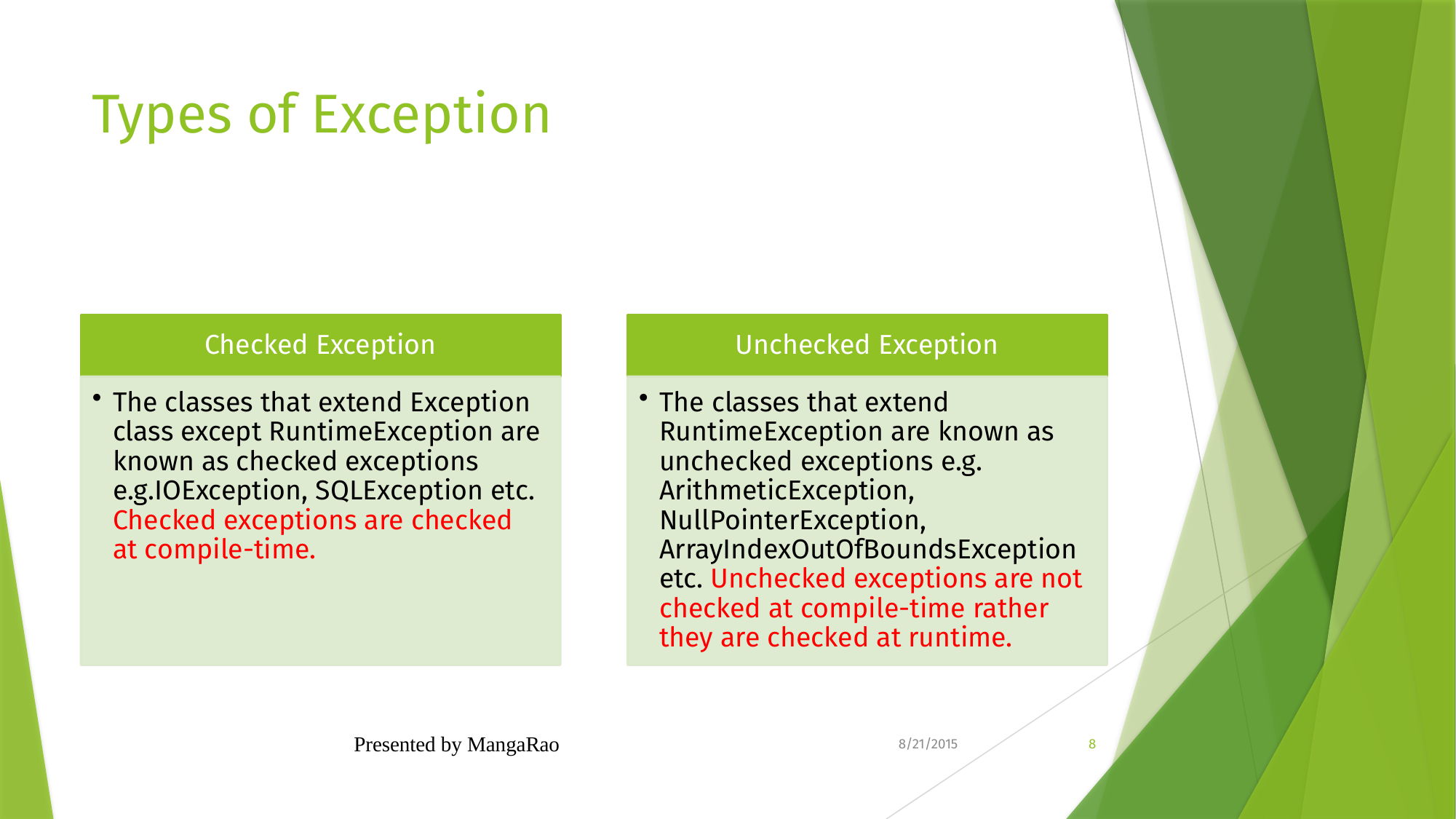

# Types of Exception
Checked Exception
The classes that extend Exception class except RuntimeException are known as checked exceptions e.g.IOException, SQLException etc. Checked exceptions are checked at compile-time.
Unchecked Exception
The classes that extend RuntimeException are known as unchecked exceptions e.g. ArithmeticException, NullPointerException, ArrayIndexOutOfBoundsException etc. Unchecked exceptions are not checked at compile-time rather they are checked at runtime.
Presented by MangaRao
8/21/2015
8